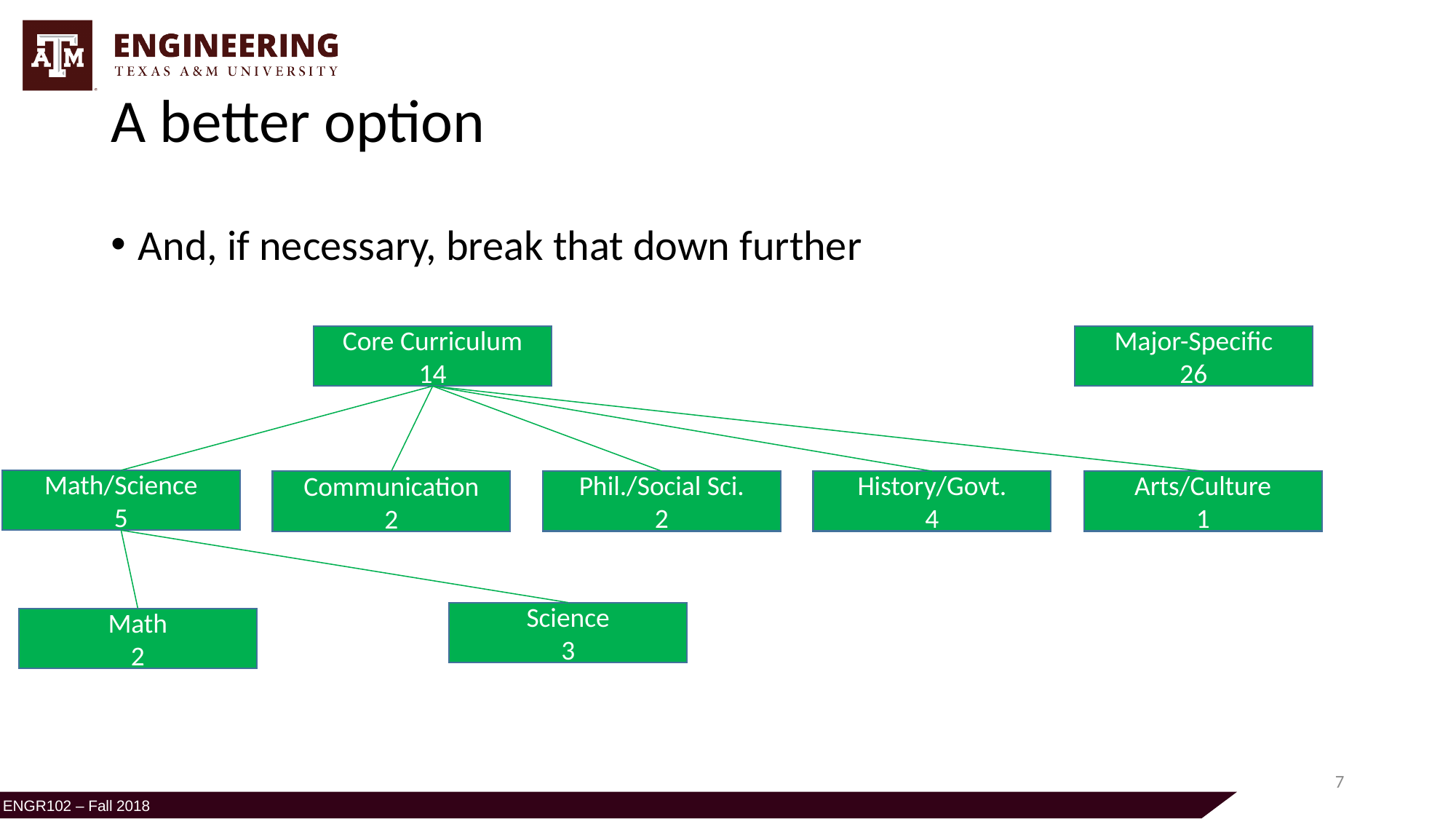

# A better option
And, if necessary, break that down further
Core Curriculum
14
Major-Specific
26
Math/Science
5
Phil./Social Sci.
2
Arts/Culture
1
History/Govt.
4
Communication
2
Science
3
Math
2
7